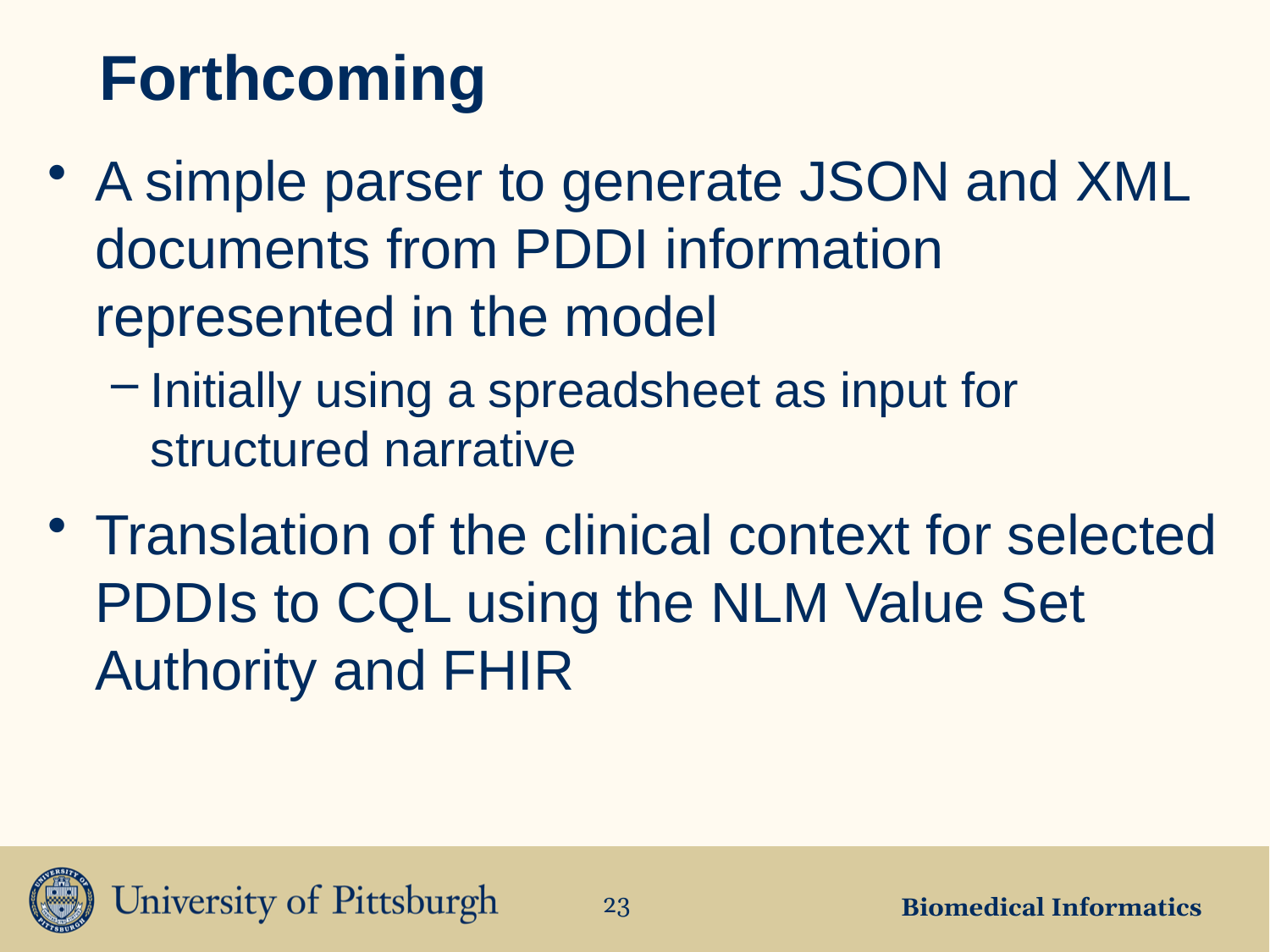

# Forthcoming
A simple parser to generate JSON and XML documents from PDDI information represented in the model
Initially using a spreadsheet as input for structured narrative
Translation of the clinical context for selected PDDIs to CQL using the NLM Value Set Authority and FHIR